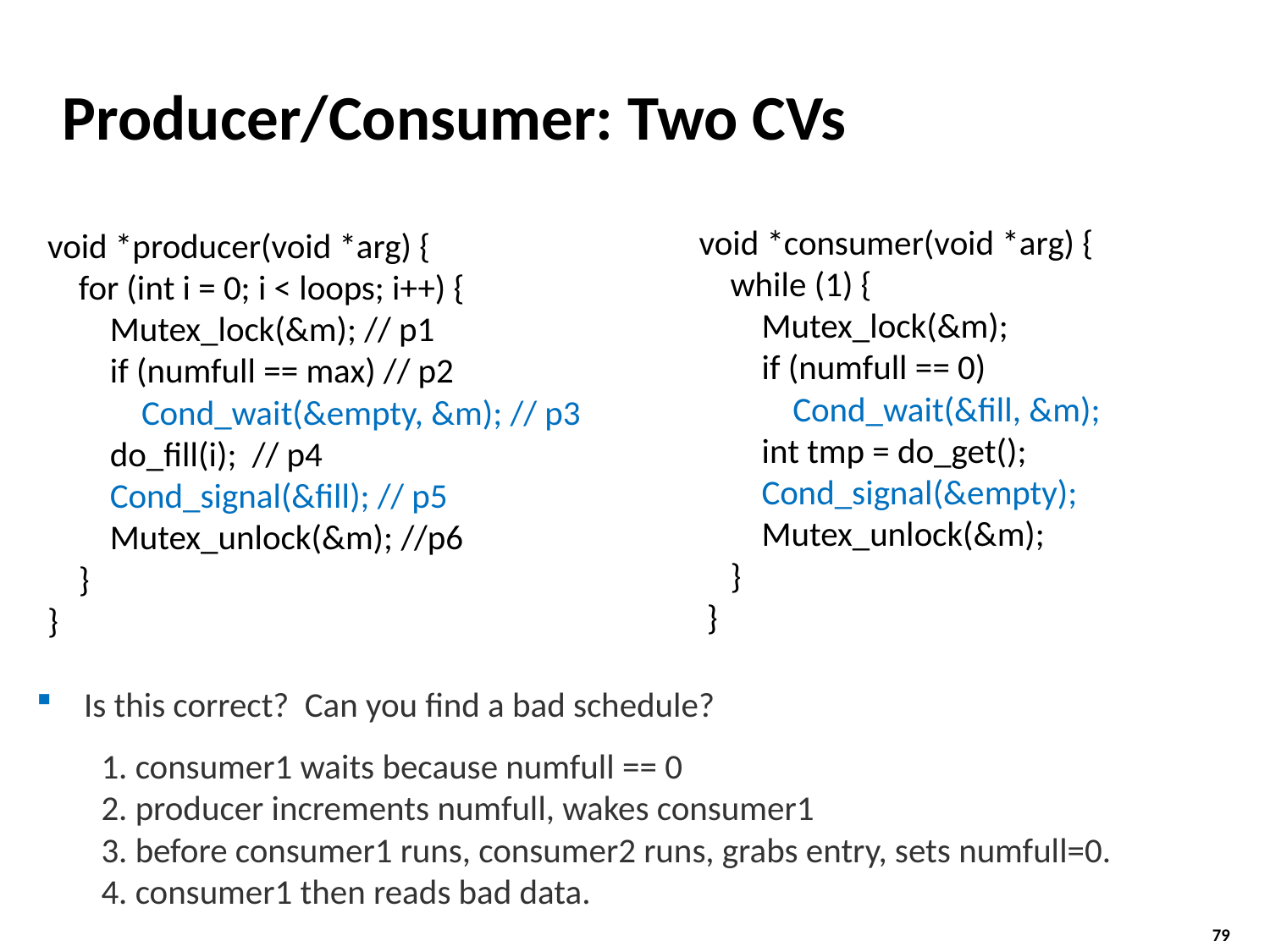

# Producer/Consumer: Two CVs
void *consumer(void *arg) {
    while (1) {
        Mutex_lock(&m);
        if (numfull == 0)
            Cond_wait(&fill, &m);
        int tmp = do_get();
        Cond_signal(&empty);
        Mutex_unlock(&m);
    }
 }
void *producer(void *arg) {
    for (int i = 0; i < loops; i++) {
        Mutex_lock(&m); // p1
        if (numfull == max) // p2
            Cond_wait(&empty, &m); // p3
        do_fill(i);  // p4
        Cond_signal(&fill); // p5
        Mutex_unlock(&m); //p6
    }
}
Is this correct?  Can you find a bad schedule?
1. consumer1 waits because numfull == 0
2. producer increments numfull, wakes consumer1
3. before consumer1 runs, consumer2 runs, grabs entry, sets numfull=0.
4. consumer1 then reads bad data.